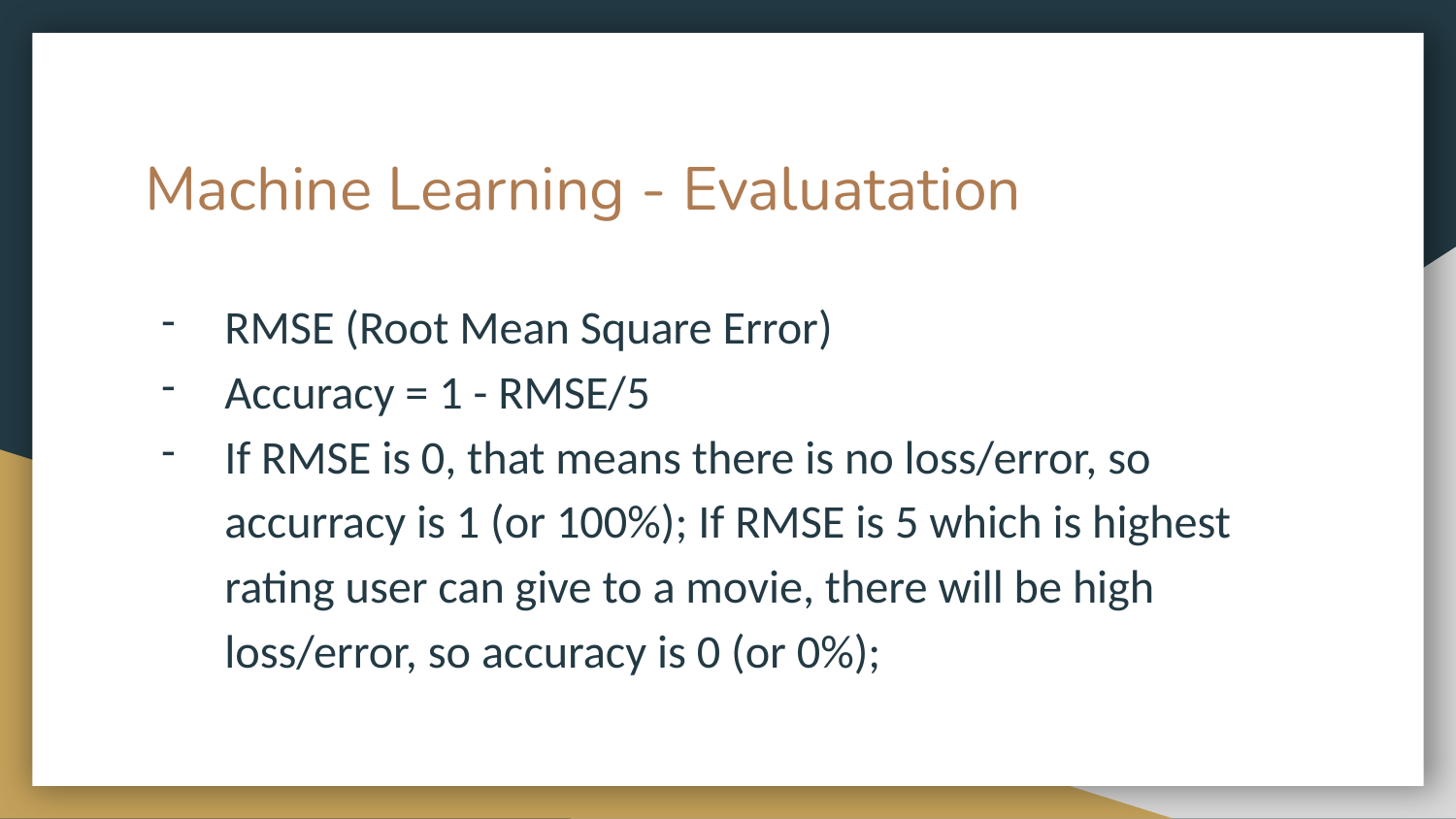

# Machine Learning - Evaluatation
RMSE (Root Mean Square Error)
Accuracy = 1 - RMSE/5
If RMSE is 0, that means there is no loss/error, so accurracy is 1 (or 100%); If RMSE is 5 which is highest rating user can give to a movie, there will be high loss/error, so accuracy is 0 (or 0%);